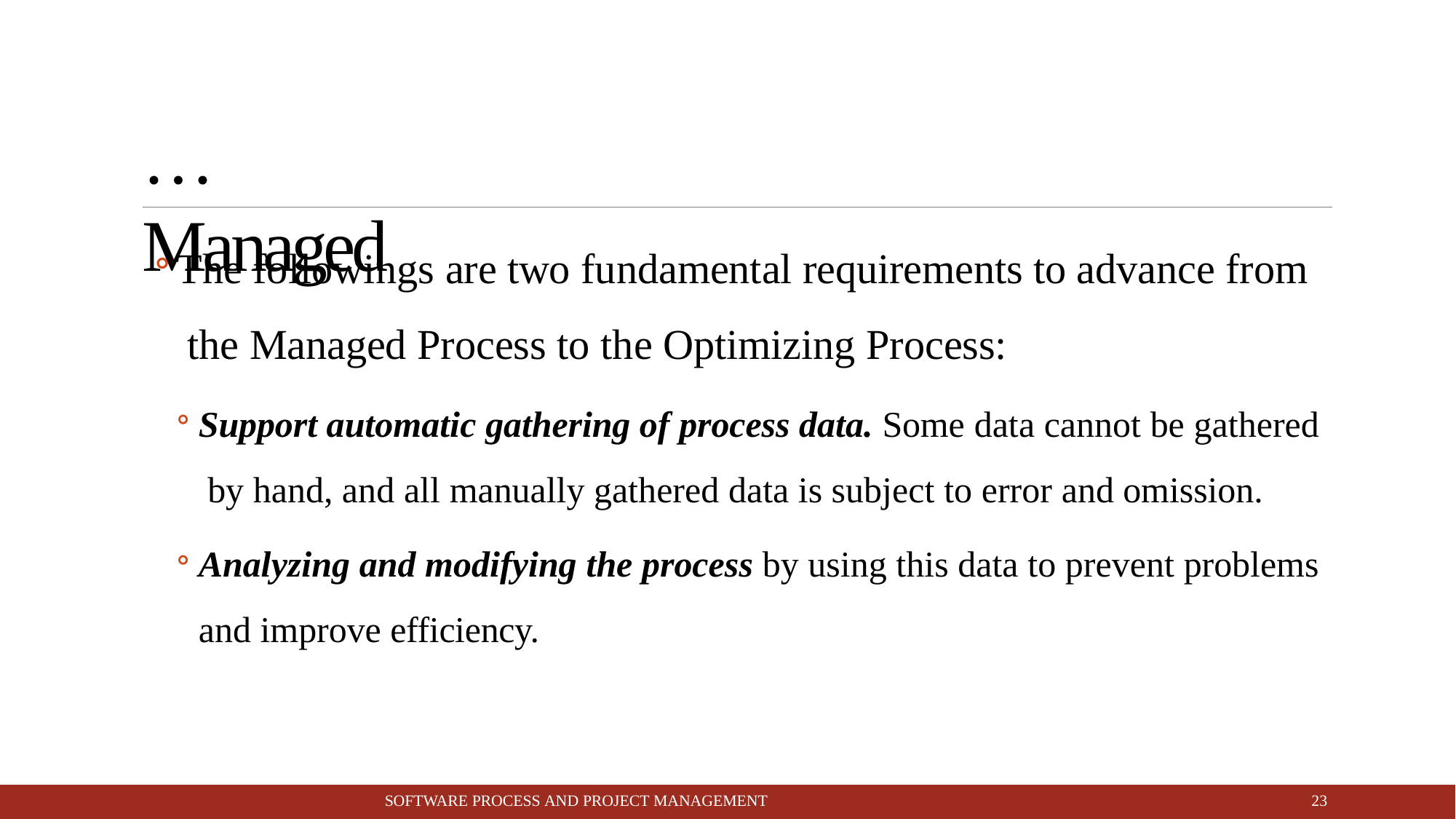

# …Managed
The followings are two fundamental requirements to advance from  the Managed Process to the Optimizing Process:
Support automatic gathering of process data. Some data cannot be gathered  by hand, and all manually gathered data is subject to error and omission.
Analyzing and modifying the process by using this data to prevent problems
and improve efficiency.
23
SOFTWARE PROCESS AND PROJECT MANAGEMENT